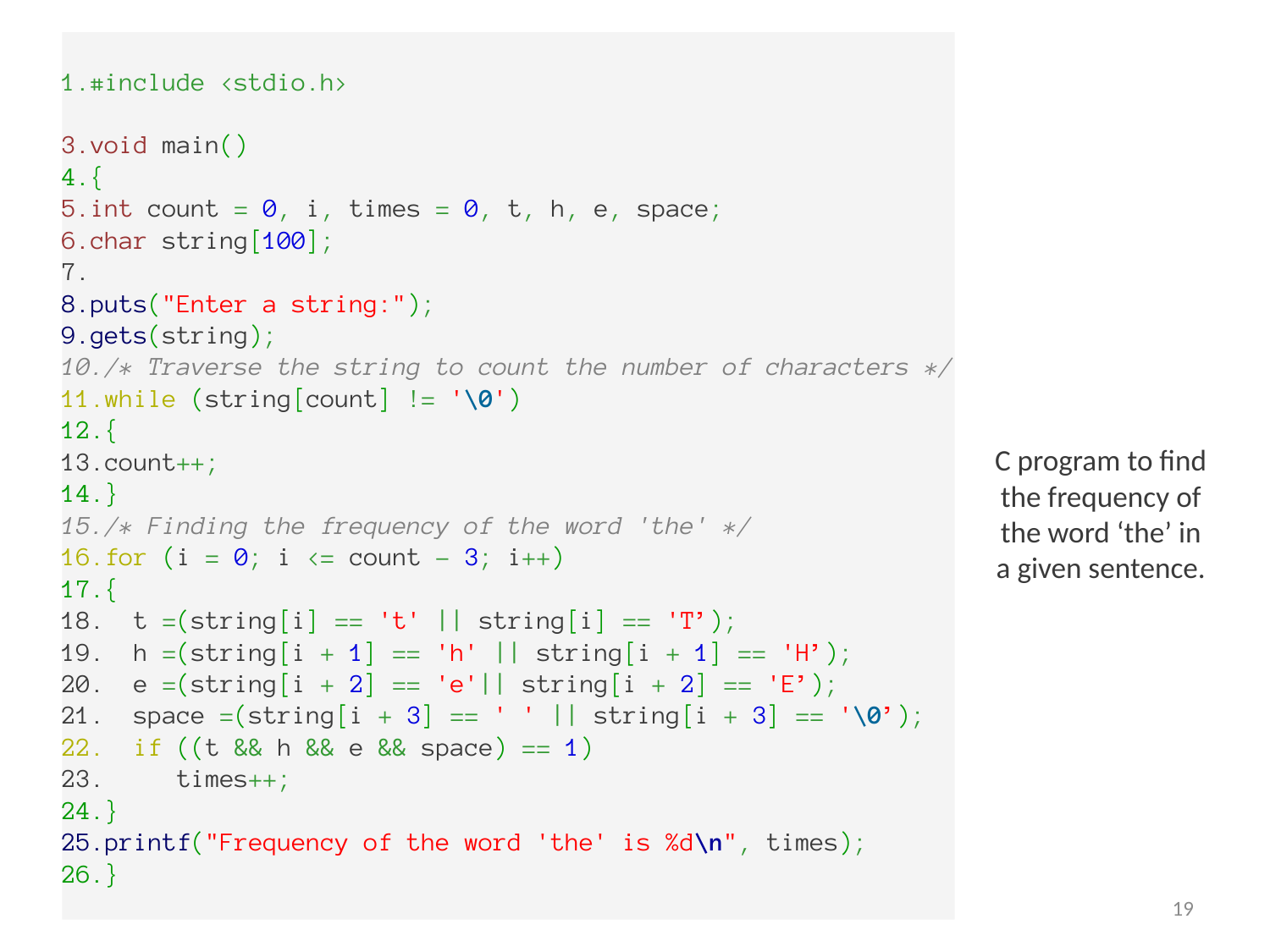

#include <stdio.h>

void main()
{
int count = 0, i, times = 0, t, h, e, space;
char string[100];

puts("Enter a string:");
gets(string);
/* Traverse the string to count the number of characters */
while (string[count] != '\0')
{
count++;
}
/* Finding the frequency of the word 'the' */
for (i = 0; i <= count - 3; i++)
{
  t =(string[i] == 't' || string[i] == 'T’);
  h =(string[i + 1] == 'h' || string[i + 1] == 'H’);
  e =(string[i + 2] == 'e'|| string[i + 2] == 'E’);
  space =(string[i + 3] == ' ' || string[i + 3] == '\0’);
  if ((t && h && e && space) == 1)
     times++;
}
printf("Frequency of the word 'the' is %d\n", times);
}

# C program to find the frequency of the word ‘the’ in a given sentence.
19